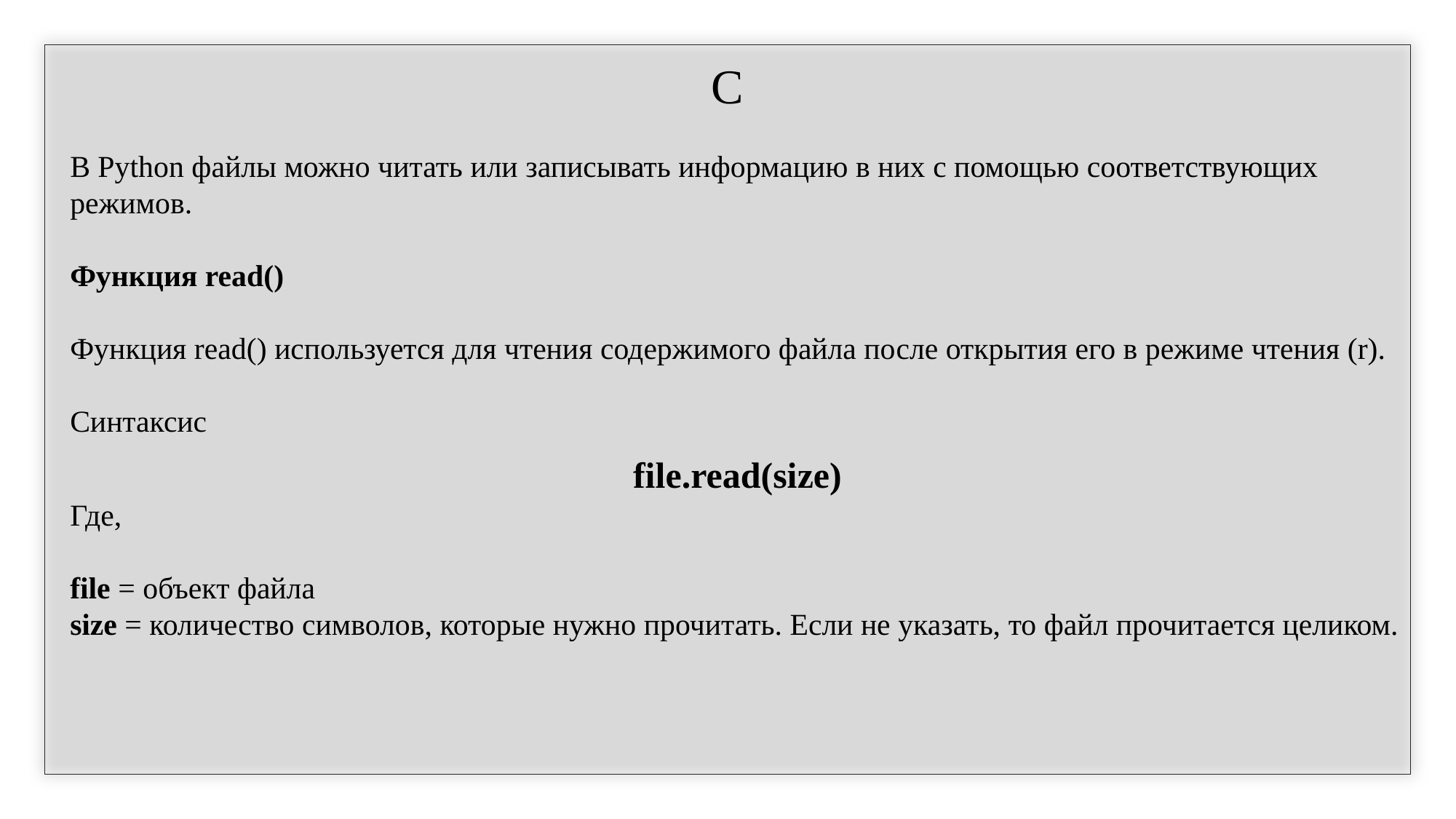

С
В Python файлы можно читать или записывать информацию в них с помощью соответствующих режимов.

Функция read()

Функция read() используется для чтения содержимого файла после открытия его в режиме чтения (r).

Синтаксис
file.read(size)
Где,

file = объект файла
size = количество символов, которые нужно прочитать. Если не указать, то файл прочитается целиком.